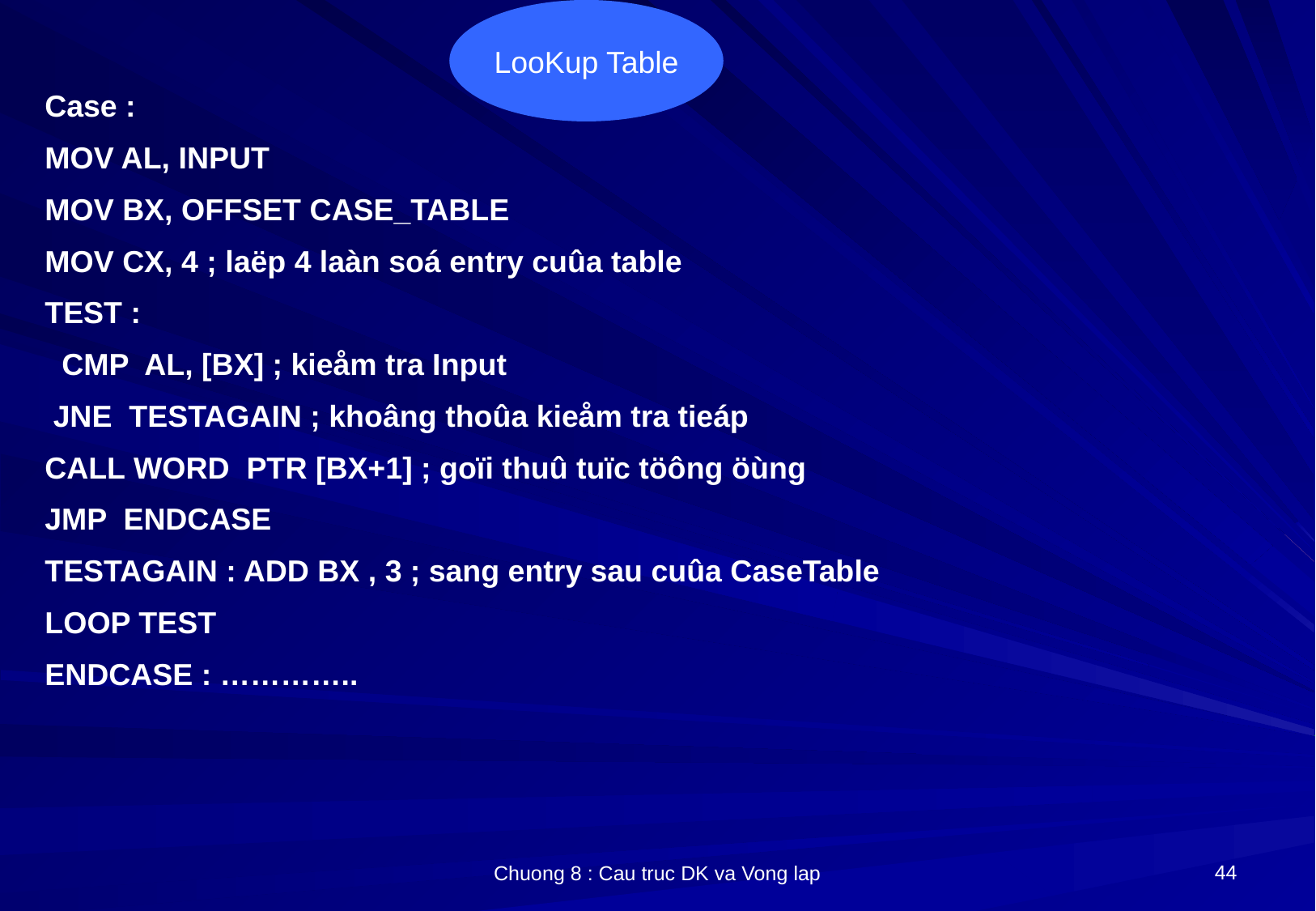

LooKup Table
Case :
MOV AL, INPUT
MOV BX, OFFSET CASE_TABLE
MOV CX, 4 ; laëp 4 laàn soá entry cuûa table
TEST :
  CMP  AL, [BX] ; kieåm tra Input
 JNE  TESTAGAIN ; khoâng thoûa kieåm tra tieáp
CALL WORD  PTR [BX+1] ; goïi thuû tuïc töông öùng
JMP  ENDCASE
TESTAGAIN : ADD BX , 3 ; sang entry sau cuûa CaseTable
LOOP TEST
ENDCASE : …………..
44
Chuong 8 : Cau truc DK va Vong lap